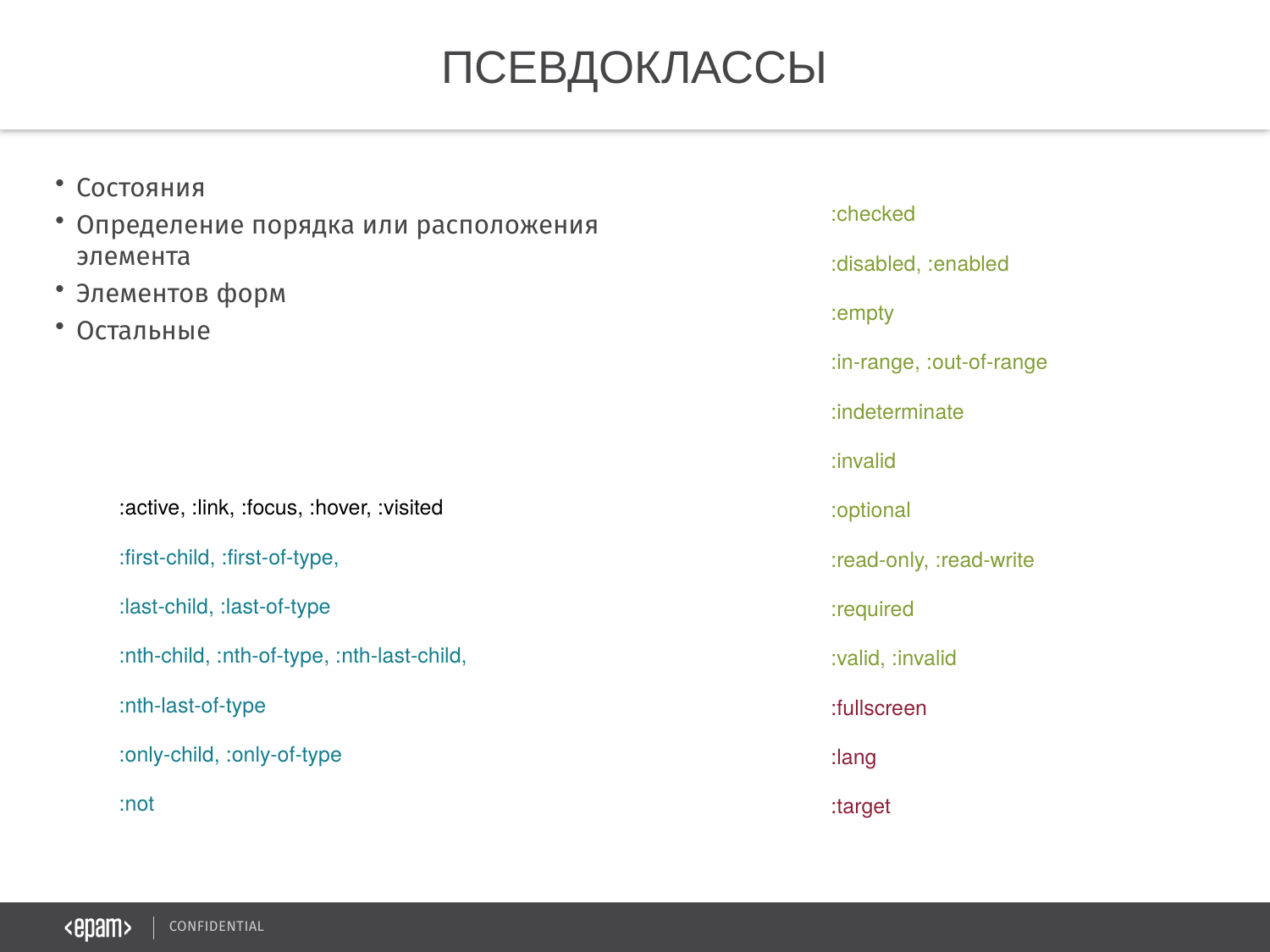

ПСЕВДОКЛАССЫ
Состояния
Определение порядка или расположения элемента
Элементов форм
Остальные
:checked
:disabled, :enabled
:empty
:in-range, :out-of-range
:indeterminate
:invalid
:optional
:read-only, :read-write
:required
:valid, :invalid
:fullscreen
:lang
:target
:active, :link, :focus, :hover, :visited
:first-child, :first-of-type,
:last-child, :last-of-type
:nth-child, :nth-of-type, :nth-last-child,
:nth-last-of-type
:only-child, :only-of-type
:not
36